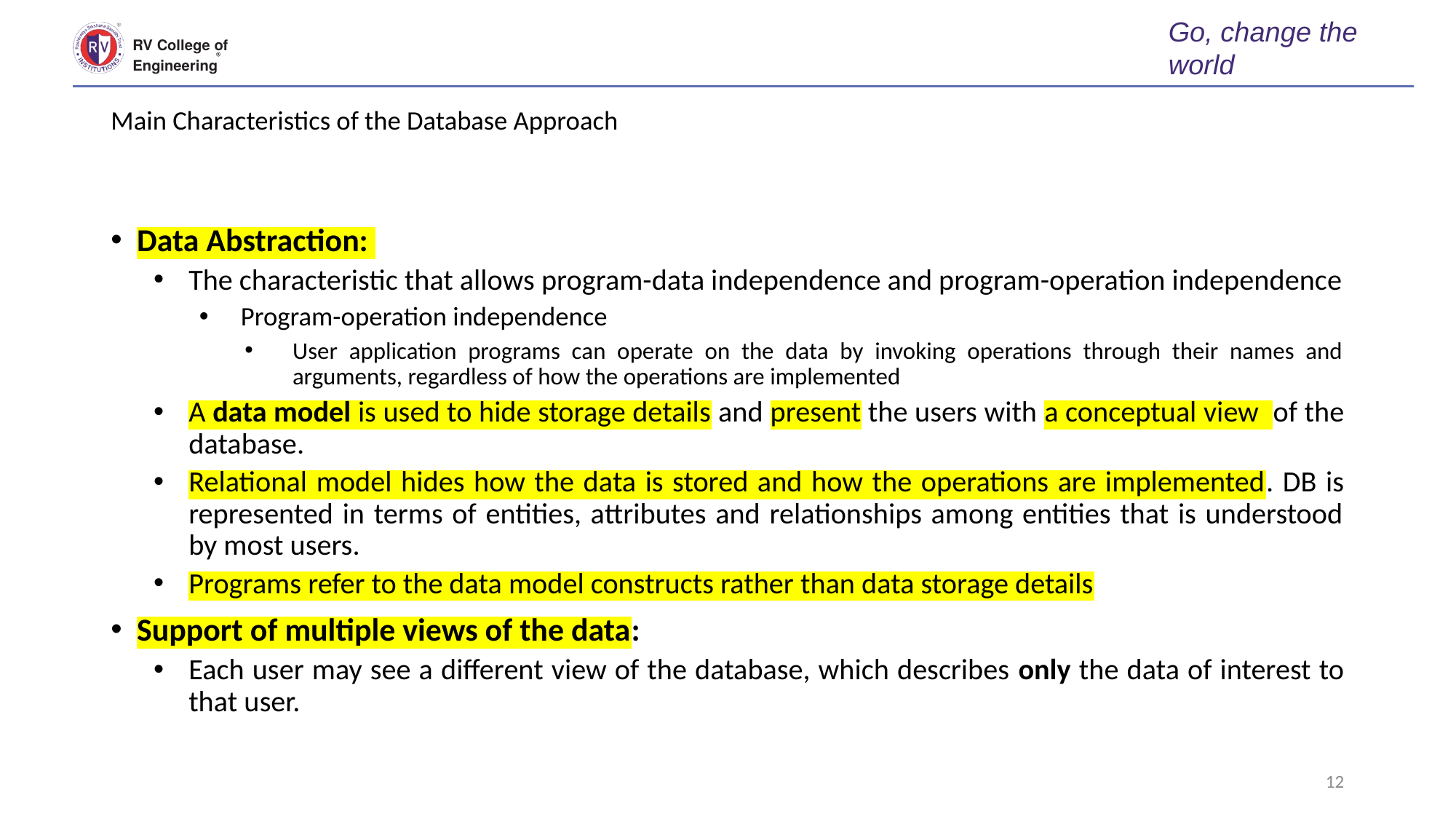

Go, change the world

RV College of
Engineering
# Main Characteristics of the Database Approach

Data Abstraction:
The characteristic that allows program-data independence and program-operation independence
Program-operation independence
User application programs can operate on the data by invoking operations through their names and arguments, regardless of how the operations are implemented
A data model is used to hide storage details and present the users with a conceptual view  of the database.
Relational model hides how the data is stored and how the operations are implemented. DB is represented in terms of entities, attributes and relationships among entities that is understood by most users.
Programs refer to the data model constructs rather than data storage details
Support of multiple views of the data:
Each user may see a different view of the database, which describes only the data of interest to that user.

12